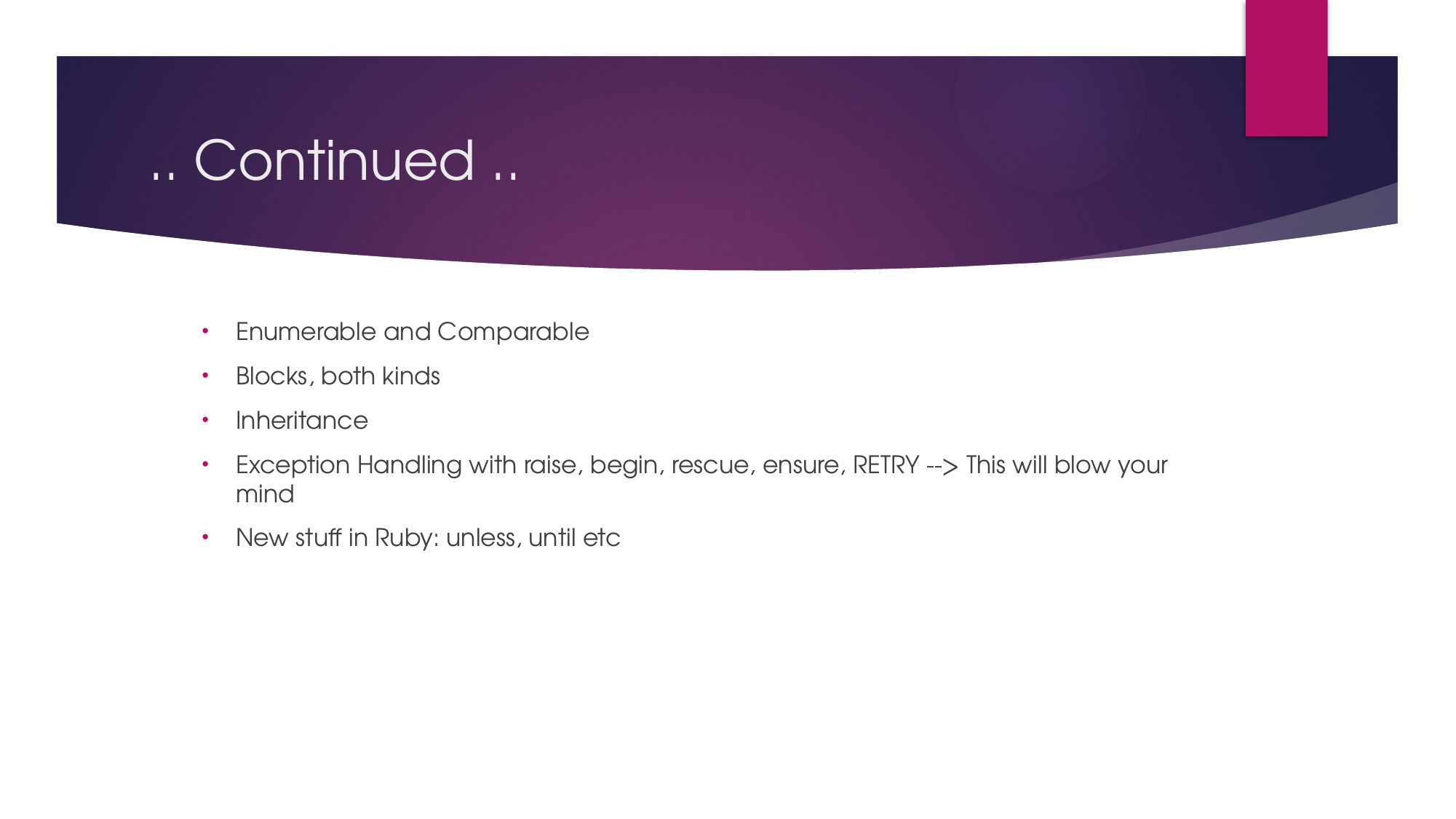

# .. Continued ..
Enumerable and Comparable
Blocks, both kinds
Inheritance
Exception Handling with raise, begin, rescue, ensure, RETRY --> This will blow your mind
New stuff in Ruby: unless, until etc